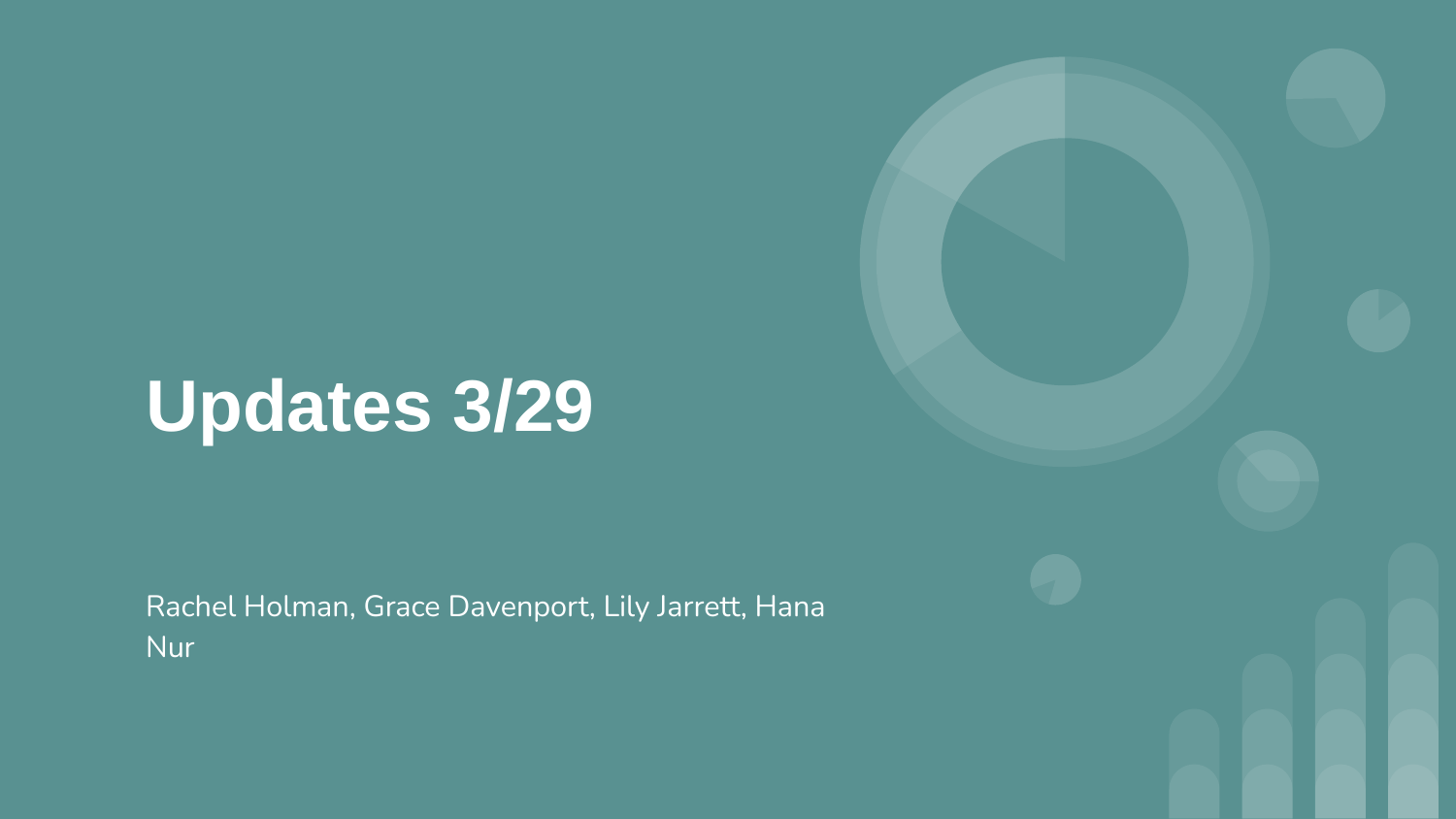

# Updates 3/29
Rachel Holman, Grace Davenport, Lily Jarrett, Hana Nur